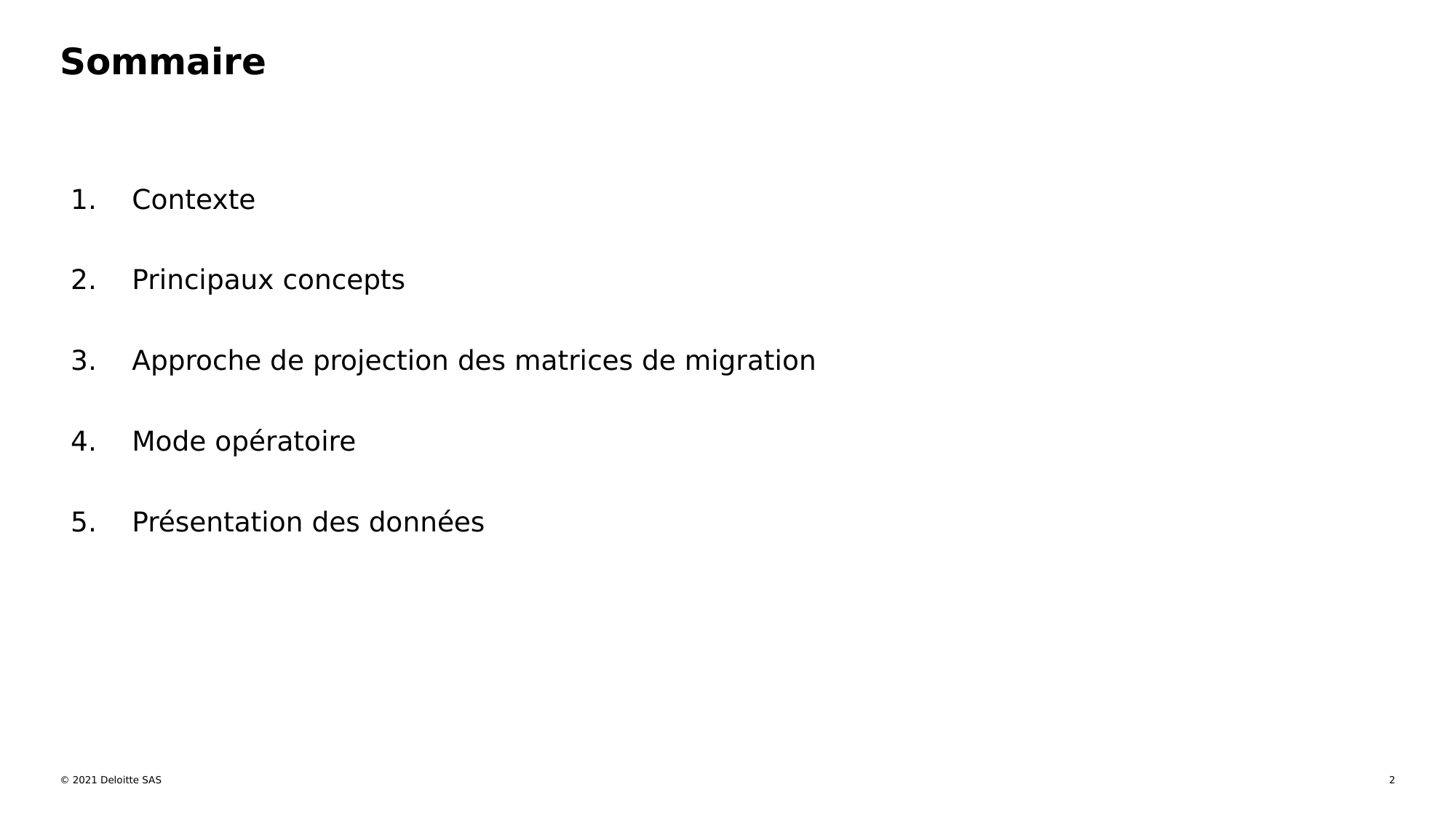

# Sommaire
Contexte
Principaux concepts
Approche de projection des matrices de migration
Mode opératoire
Présentation des données
© 2021 Deloitte SAS
2